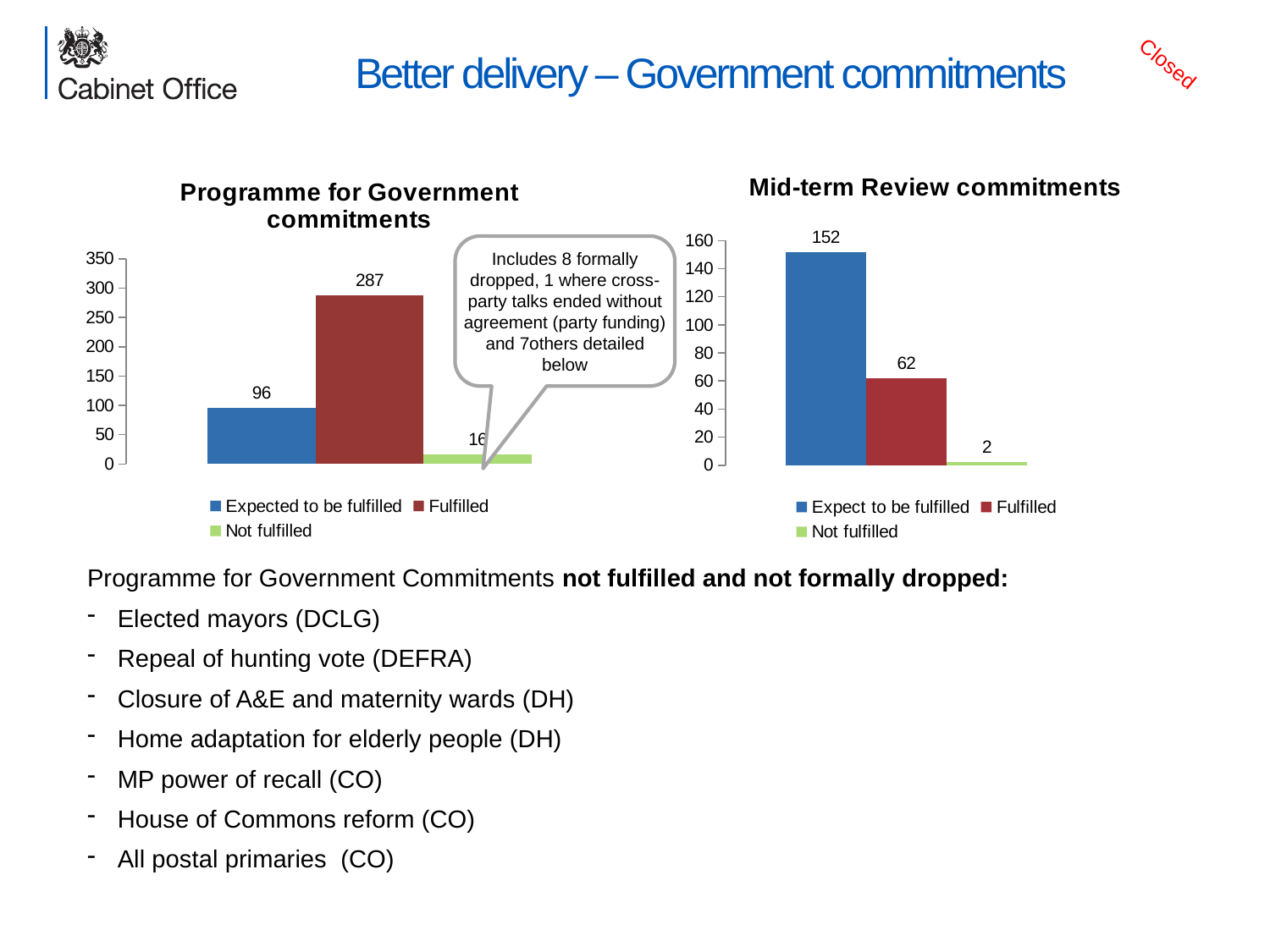

# Better delivery – Government commitments
Closed

### Chart: Programme for Government commitments

| Category | Expected to be fulfilled | Fulfilled | Not fulfilled |
|---|---|---|---|
| Total | 96.0 | 287.0 | 16.0 |

### Chart: Mid-term Review commitments

| Category | Expect to be fulfilled | Fulfilled | Not fulfilled | (blank) |
|---|---|---|---|---|
| Total | 152.0 | 62.0 | 2.0 | None |
Includes 8 formally dropped, 1 where cross-party talks ended without agreement (party funding) and 7others detailed below
Programme for Government Commitments not fulfilled and not formally dropped:
Elected mayors (DCLG)
Repeal of hunting vote (DEFRA)
Closure of A&E and maternity wards (DH)
Home adaptation for elderly people (DH)
MP power of recall (CO)
House of Commons reform (CO)
All postal primaries  (CO)